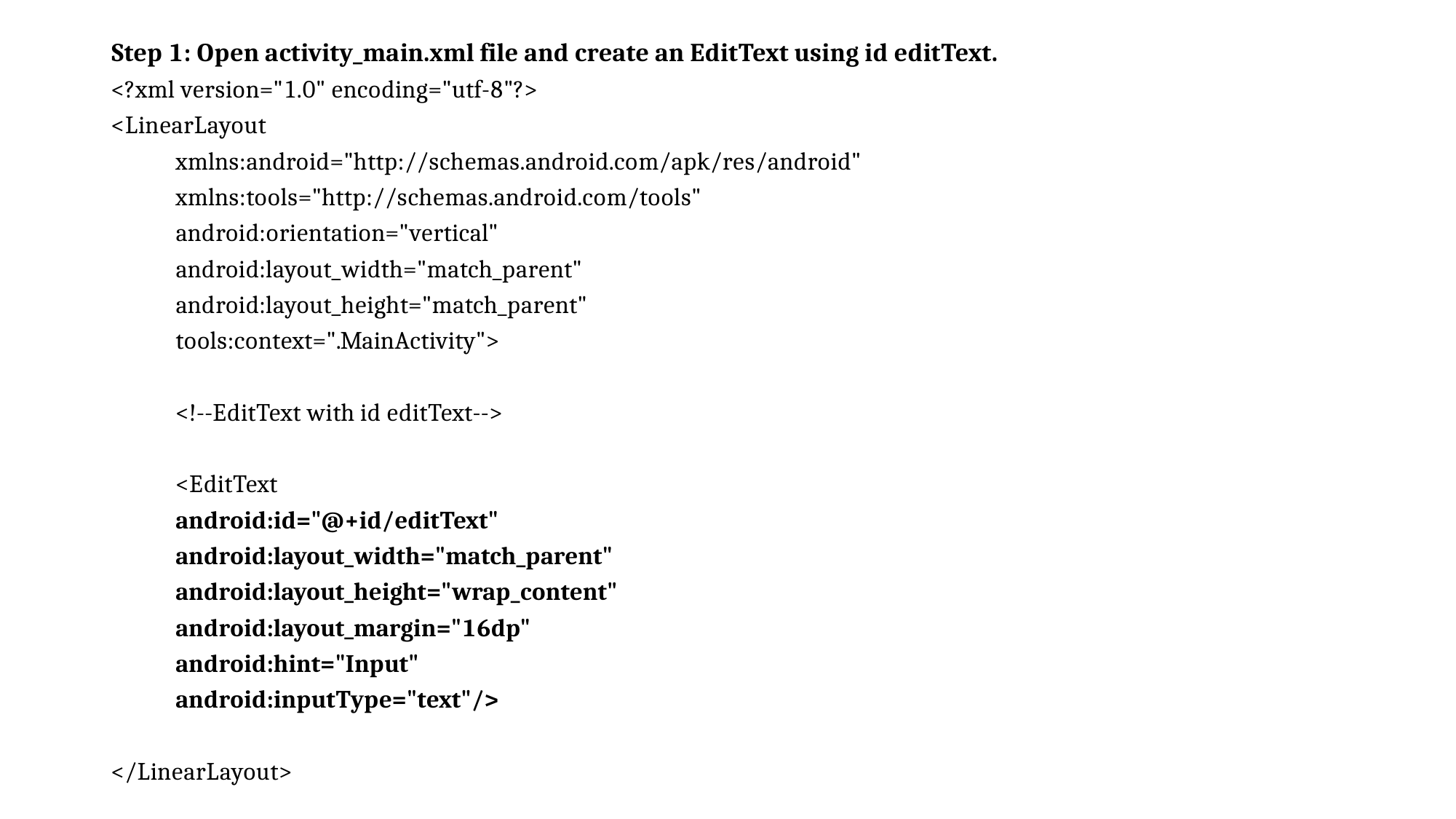

Step 1: Open activity_main.xml file and create an EditText using id editText.
<?xml version="1.0" encoding="utf-8"?>
<LinearLayout
		xmlns:android="http://schemas.android.com/apk/res/android"
		xmlns:tools="http://schemas.android.com/tools"
		android:orientation="vertical"
		android:layout_width="match_parent"
		android:layout_height="match_parent"
		tools:context=".MainActivity">

	<!--EditText with id editText-->

	<EditText
			android:id="@+id/editText"
			android:layout_width="match_parent"
			android:layout_height="wrap_content"
			android:layout_margin="16dp"
			android:hint="Input"
			android:inputType="text"/>

</LinearLayout>